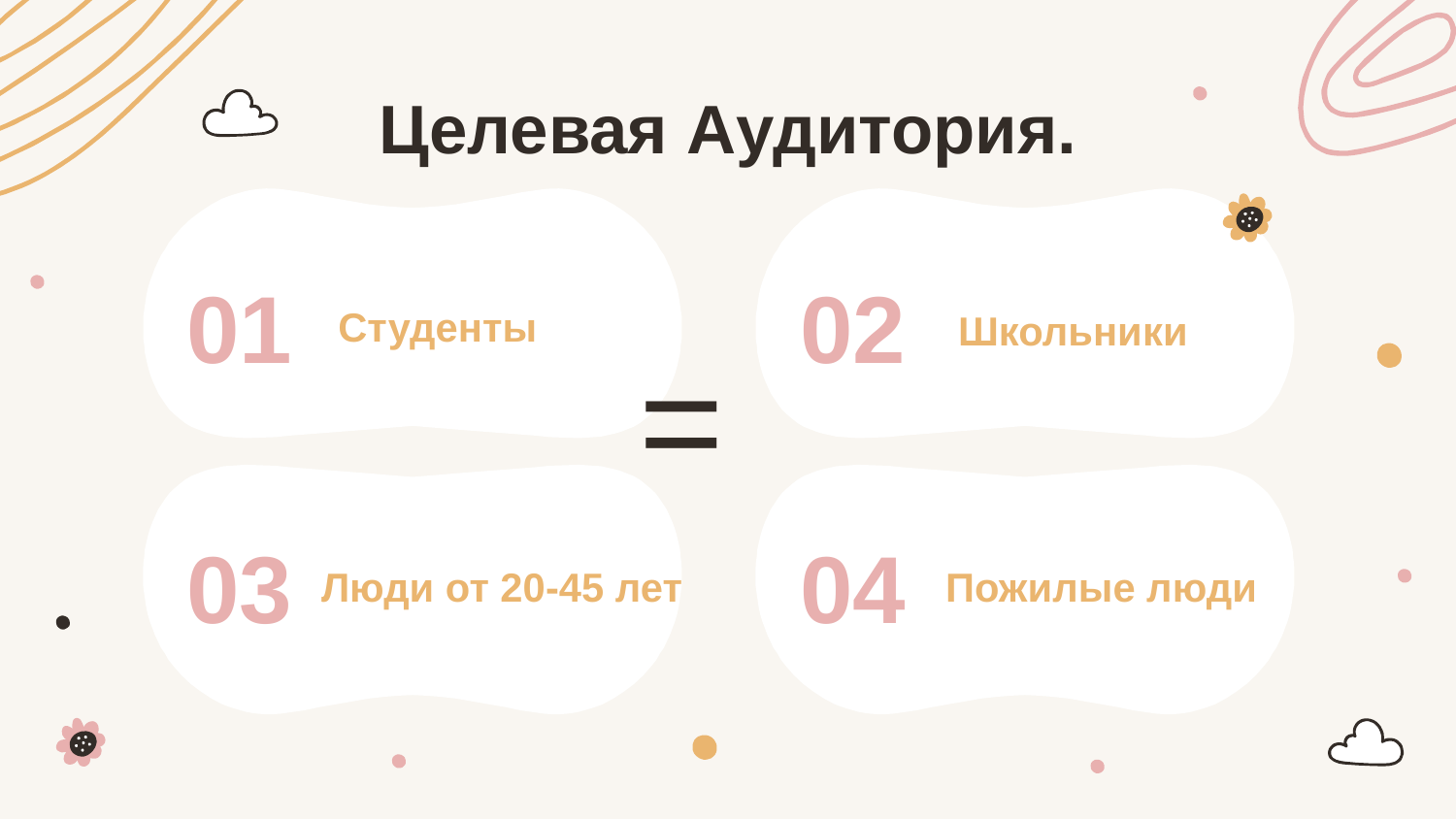

Целевая Аудитория.

01
02
# Студенты
Школьники
=

03
04
Пожилые люди
Люди от 20-45 лет